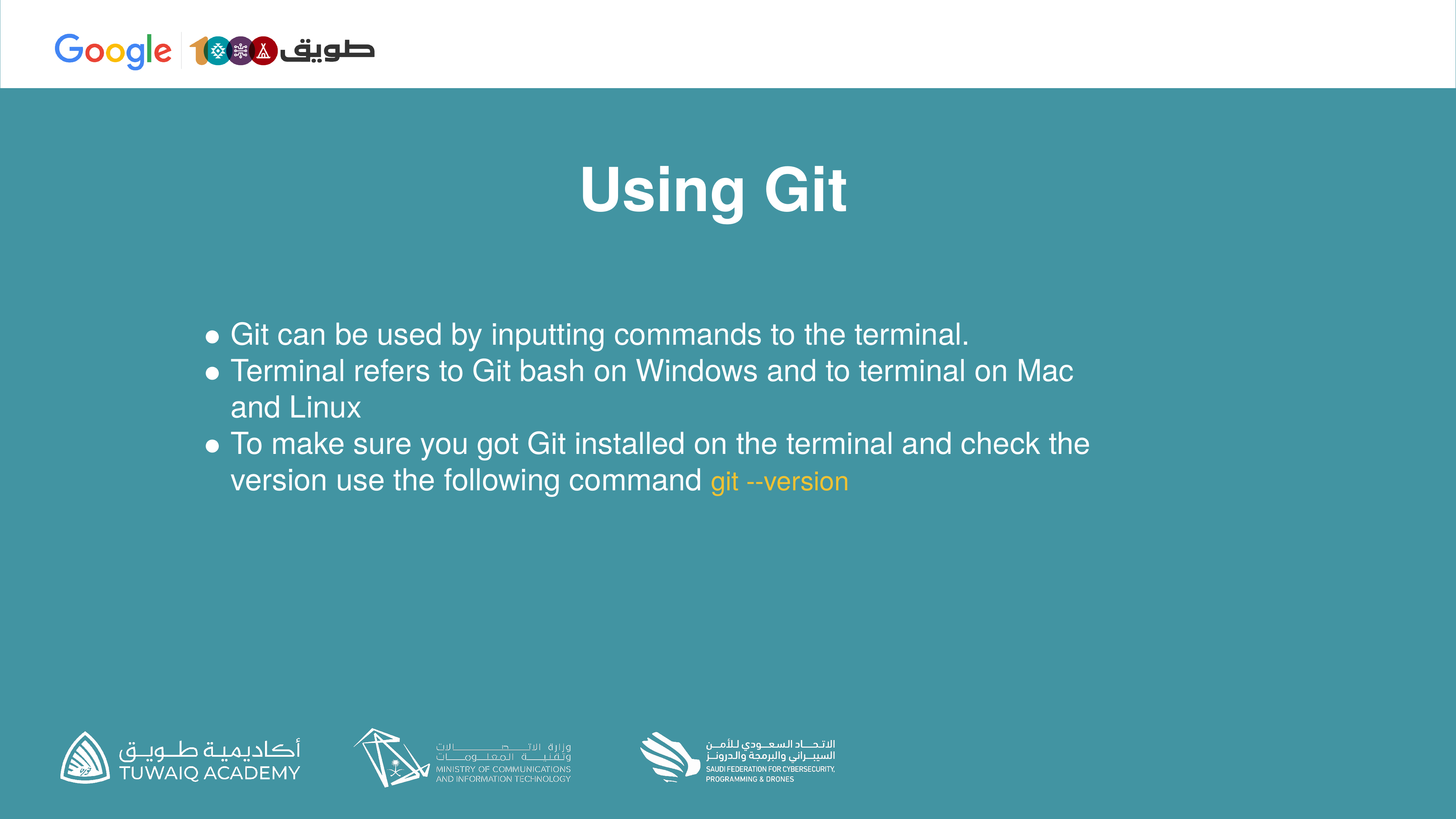

# Using Git
Git can be used by inputting commands to the terminal.
Terminal refers to Git bash on Windows and to terminal on Mac and Linux
To make sure you got Git installed on the terminal and check the version use the following command git --version